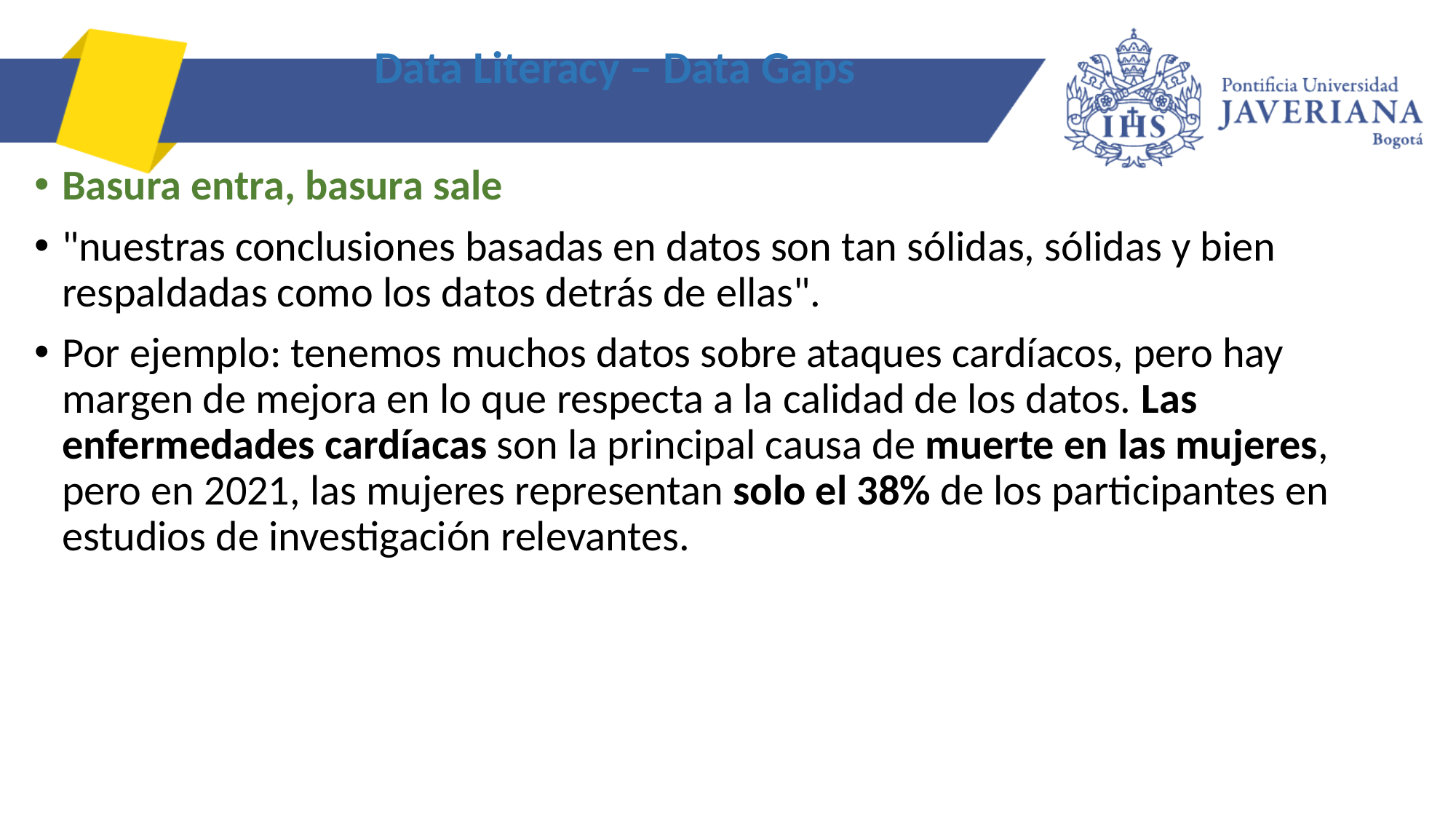

# Data Literacy – Data Gaps
Basura entra, basura sale
"nuestras conclusiones basadas en datos son tan sólidas, sólidas y bien respaldadas como los datos detrás de ellas".
Por ejemplo: tenemos muchos datos sobre ataques cardíacos, pero hay margen de mejora en lo que respecta a la calidad de los datos. Las enfermedades cardíacas son la principal causa de muerte en las mujeres, pero en 2021, las mujeres representan solo el 38% de los participantes en estudios de investigación relevantes.